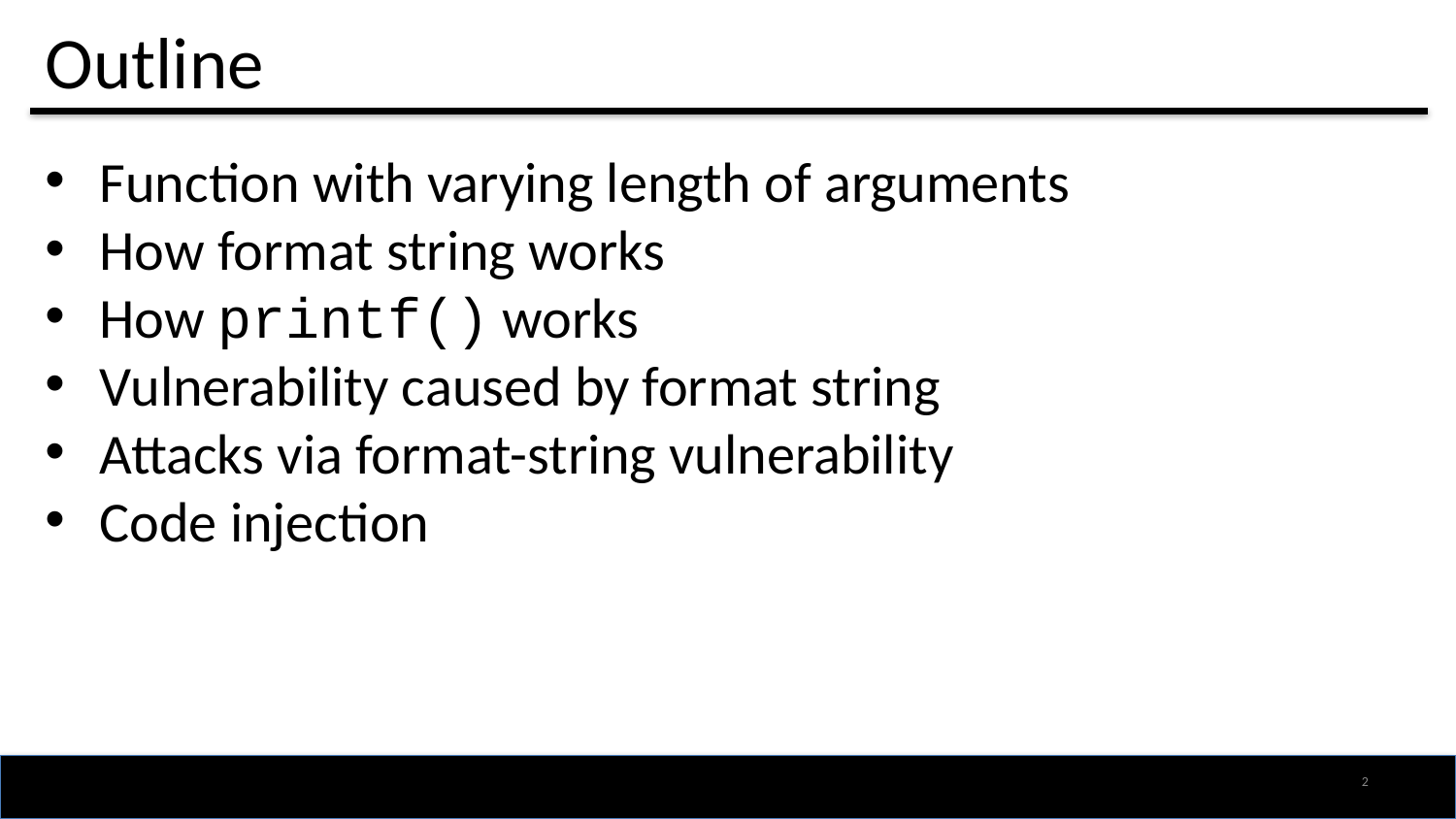

# Outline
Function with varying length of arguments
How format string works
How printf() works
Vulnerability caused by format string
Attacks via format-string vulnerability
Code injection
2